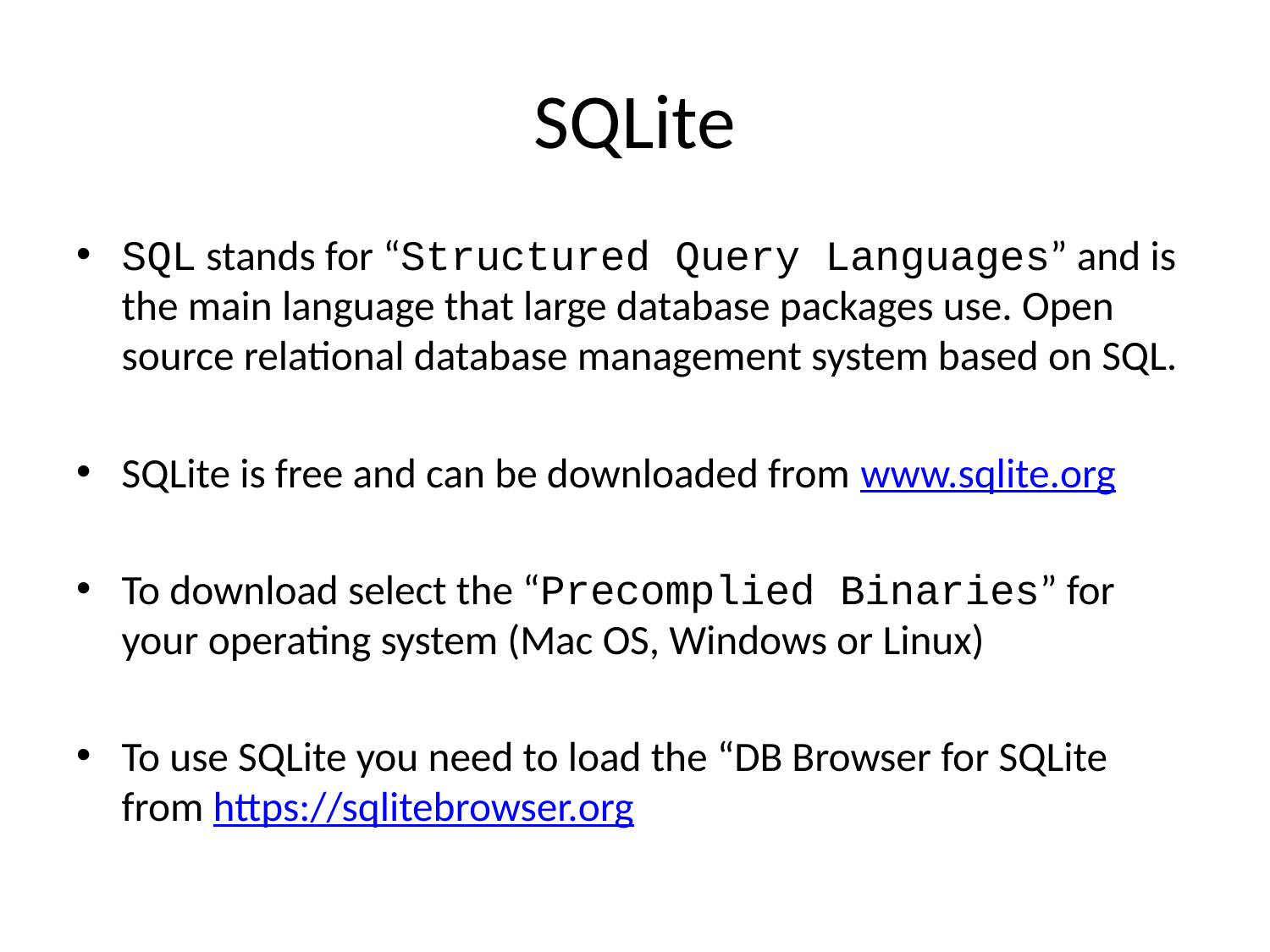

# SQLite
SQL stands for “Structured Query Languages” and is the main language that large database packages use. Open source relational database management system based on SQL.

SQLite is free and can be downloaded from www.sqlite.org

To download select the “Precomplied Binaries” for your operating system (Mac OS, Windows or Linux)

To use SQLite you need to load the “DB Browser for SQLite from https://sqlitebrowser.org